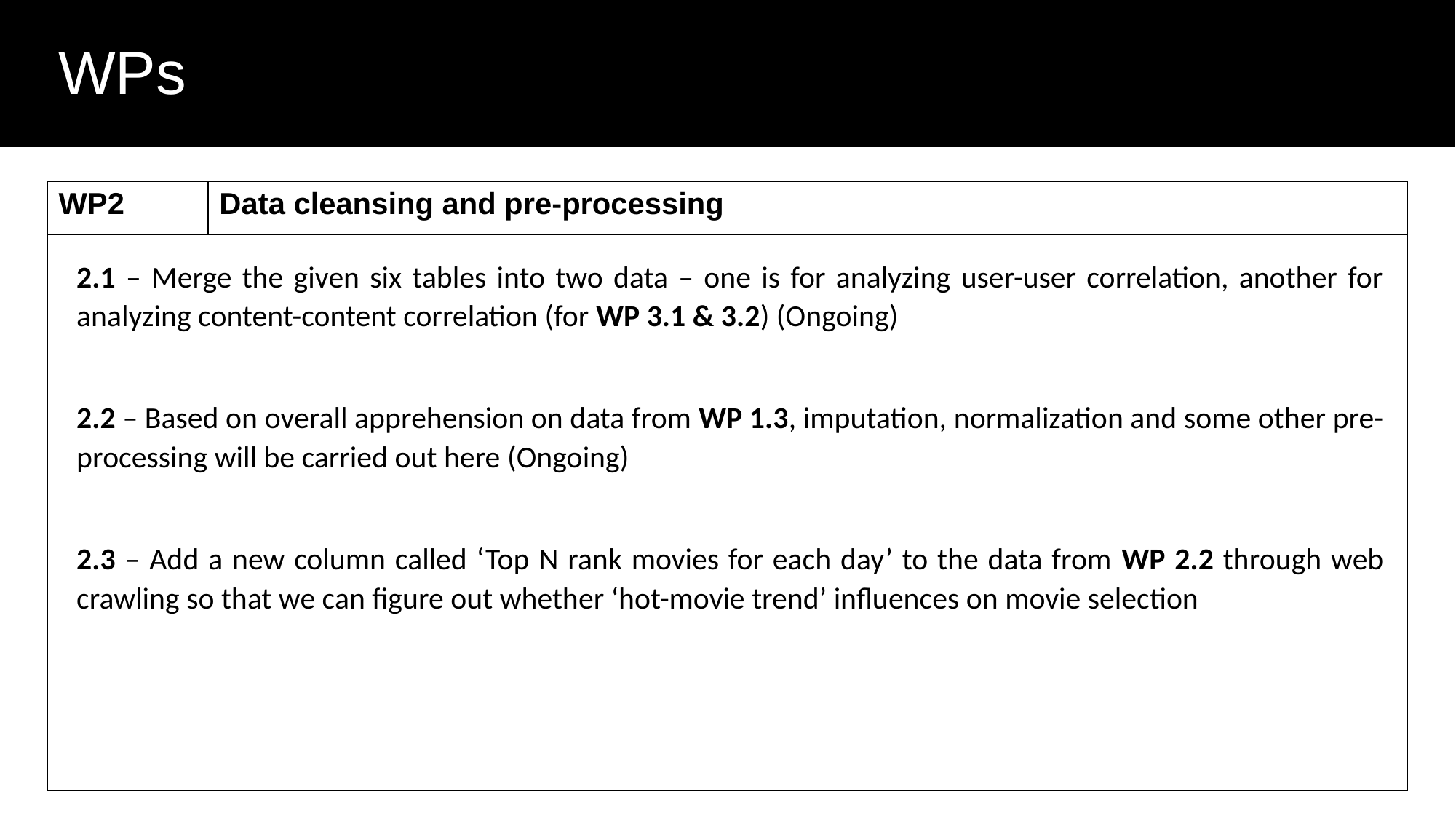

WPs
| WP2 | Data cleansing and pre-processing |
| --- | --- |
|  |  |
2.1 – Merge the given six tables into two data – one is for analyzing user-user correlation, another for analyzing content-content correlation (for WP 3.1 & 3.2) (Ongoing)

2.2 – Based on overall apprehension on data from WP 1.3, imputation, normalization and some other pre-processing will be carried out here (Ongoing)

2.3 – Add a new column called ‘Top N rank movies for each day’ to the data from WP 2.2 through web crawling so that we can figure out whether ‘hot-movie trend’ influences on movie selection